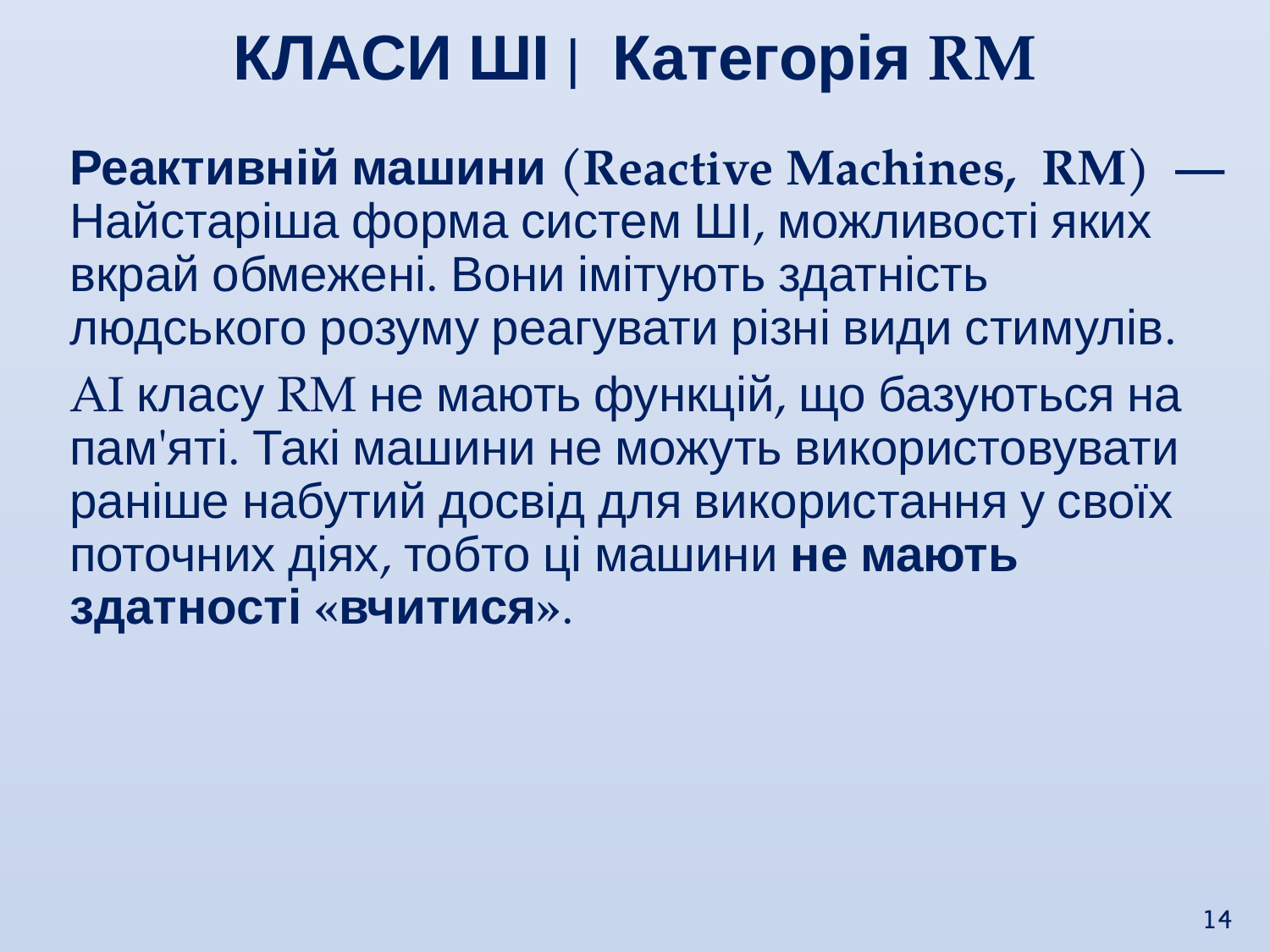

КЛАСИ ШІ |  Категорія RM
Реактивній машини (Reactive Machines,  RM)  —Найстаріша форма систем ШІ, можливості яких вкрай обмежені. Вони імітують здатність людського розуму реагувати різні види стимулів.
AI класу RM не мають функцій, що базуються на пам'яті. Такі машини не можуть використовувати раніше набутий досвід для використання у своїх поточних діях, тобто ці машини не мають здатності «вчитися».
14